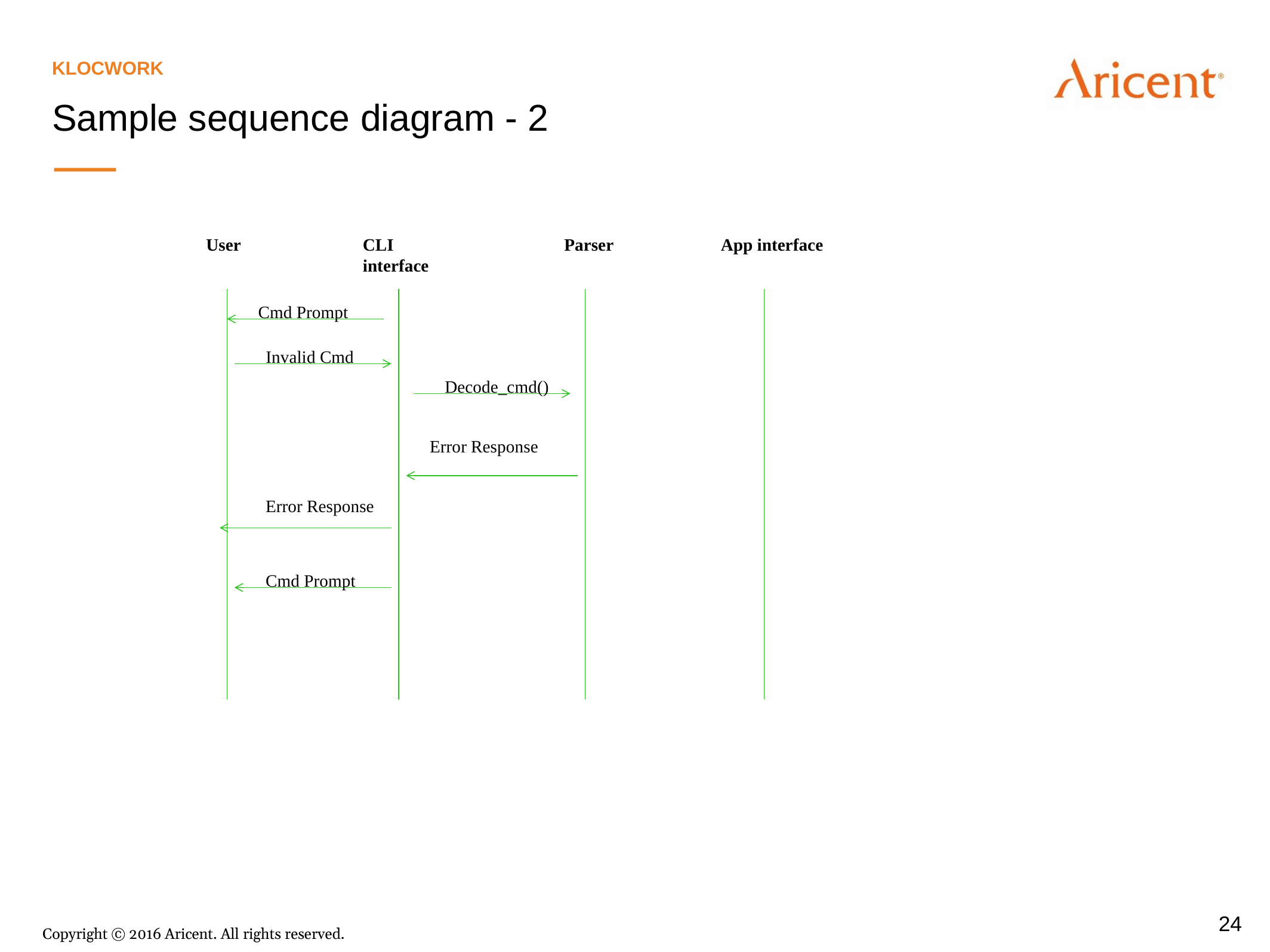

Klocwork
Sample sequence diagram - 2
User
CLI interface
Parser
App interface
Cmd Prompt
Invalid Cmd
Decode_cmd()
Error Response
Error Response
Cmd Prompt